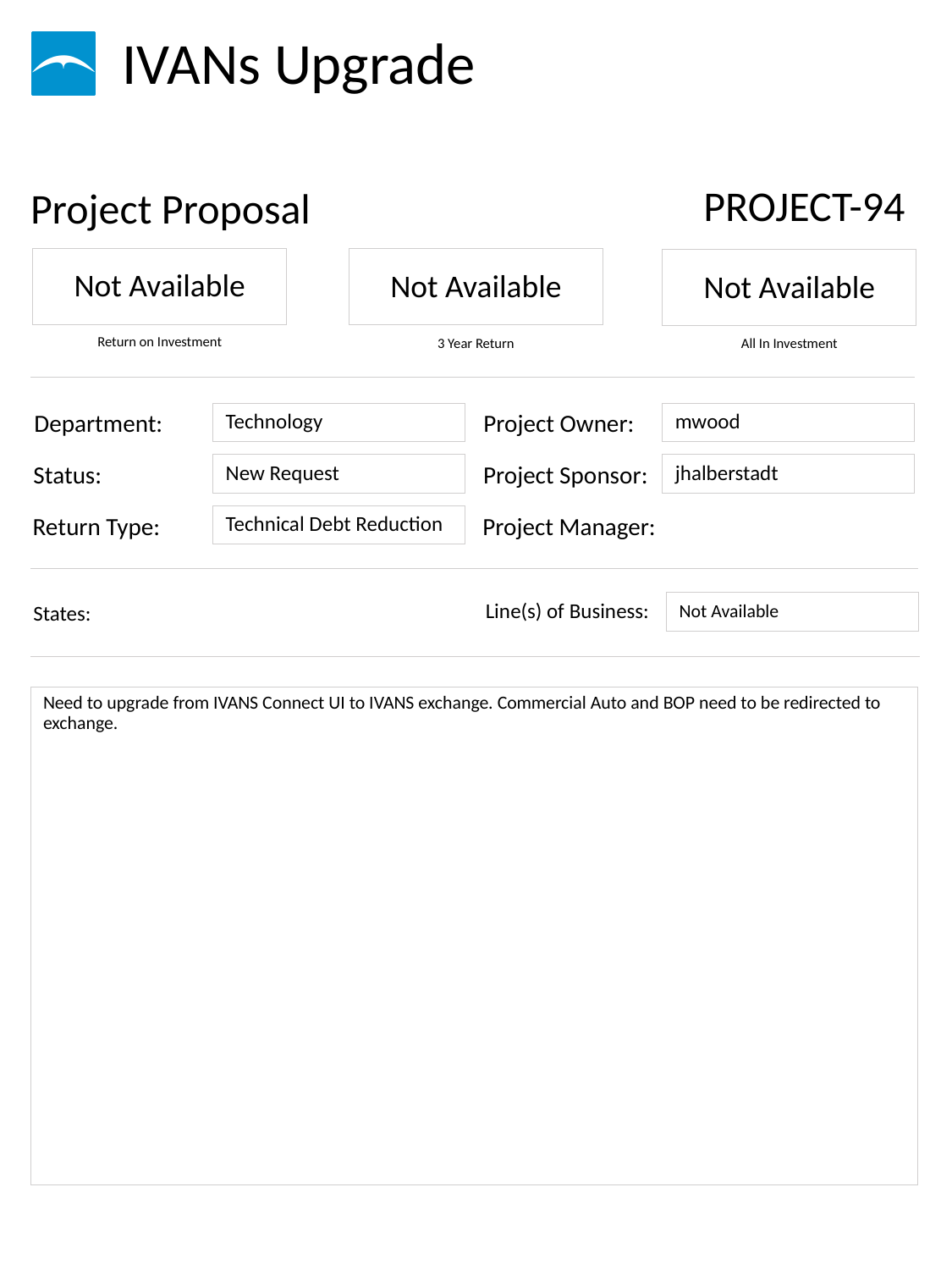

# IVANs Upgrade
PROJECT-94
Not Available
Not Available
Not Available
Technology
mwood
New Request
jhalberstadt
Technical Debt Reduction

Not Available

Need to upgrade from IVANS Connect UI to IVANS exchange. Commercial Auto and BOP need to be redirected to exchange.